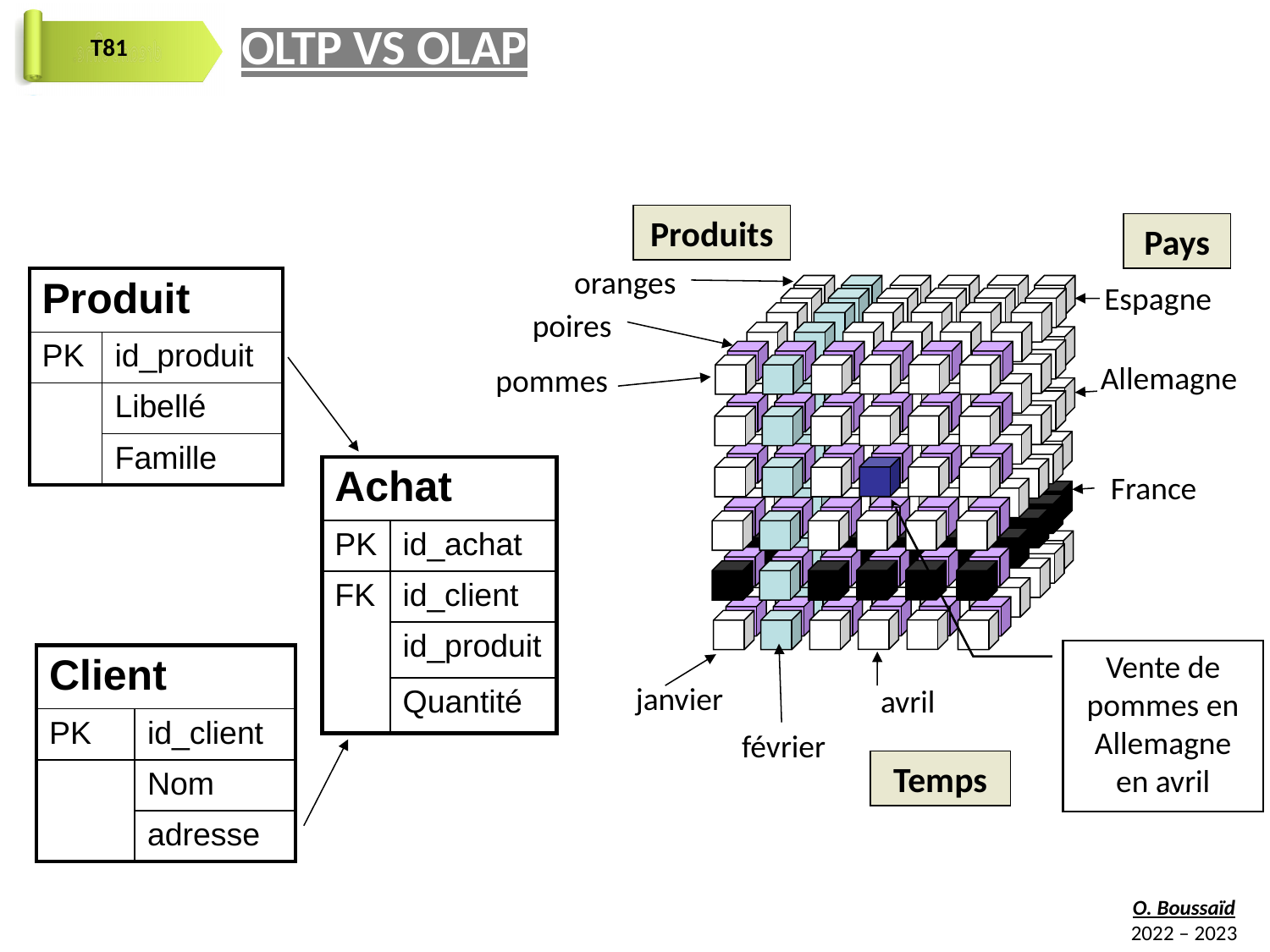

OLTP VS OLAP
Produits
Pays
oranges
Espagne

poires

Allemagne
pommes

France

Vente de pommes en Allemagne en avril

janvier
avril
février
Temps
| Produit |  |
| --- | --- |
| PK | id\_produit |
|  | Libellé |
|  | Famille |

| Achat |  |
| --- | --- |
| PK | id\_achat |
| FK | id\_client |
|  | id\_produit |
|  | Quantité |
| Client |  |
| --- | --- |
| PK | id\_client |
|  | Nom |
|  | adresse |